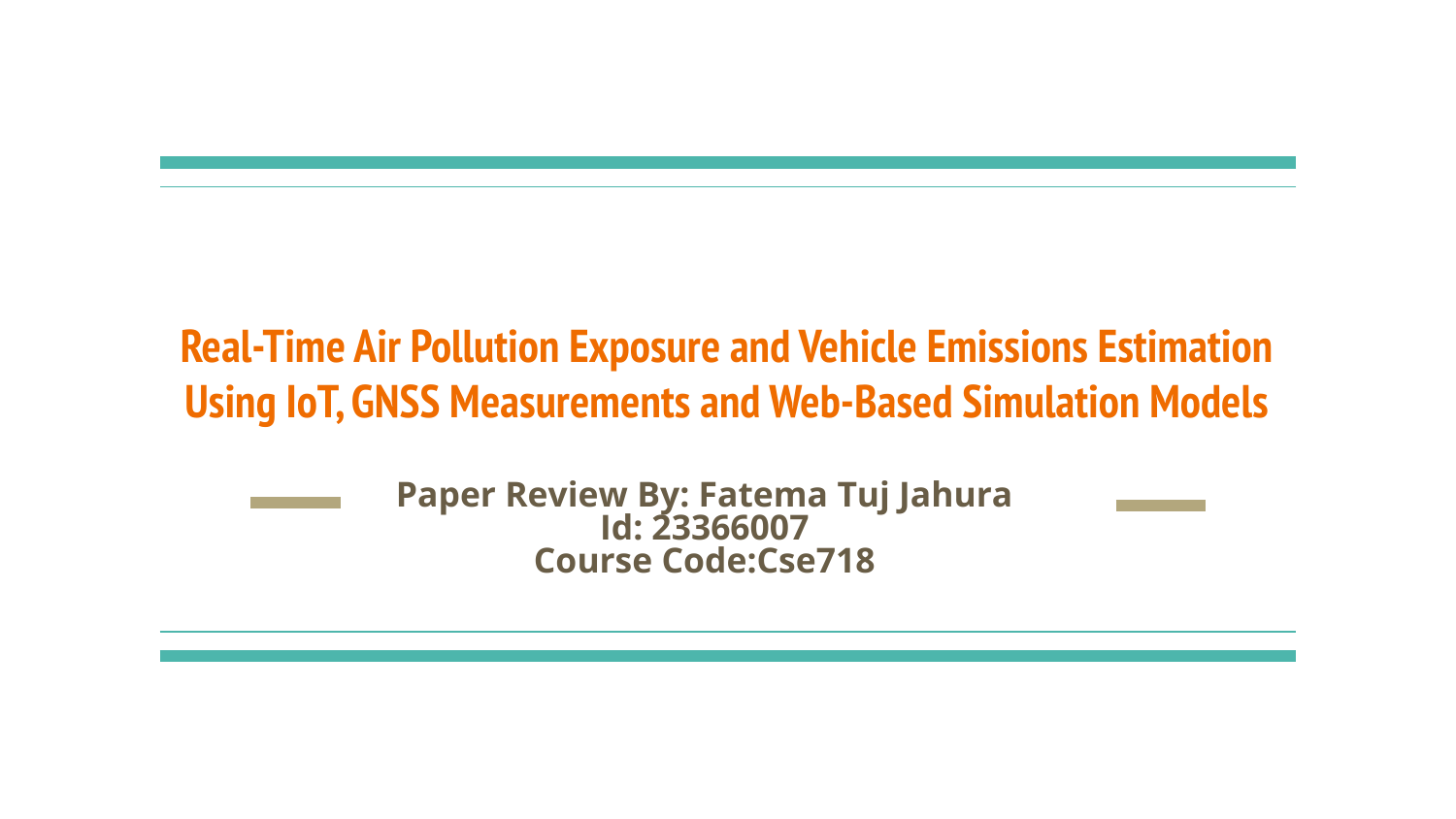

# Real-Time Air Pollution Exposure and Vehicle Emissions Estimation Using IoT, GNSS Measurements and Web-Based Simulation Models
Paper Review By: Fatema Tuj Jahura
Id: 23366007
Course Code:Cse718